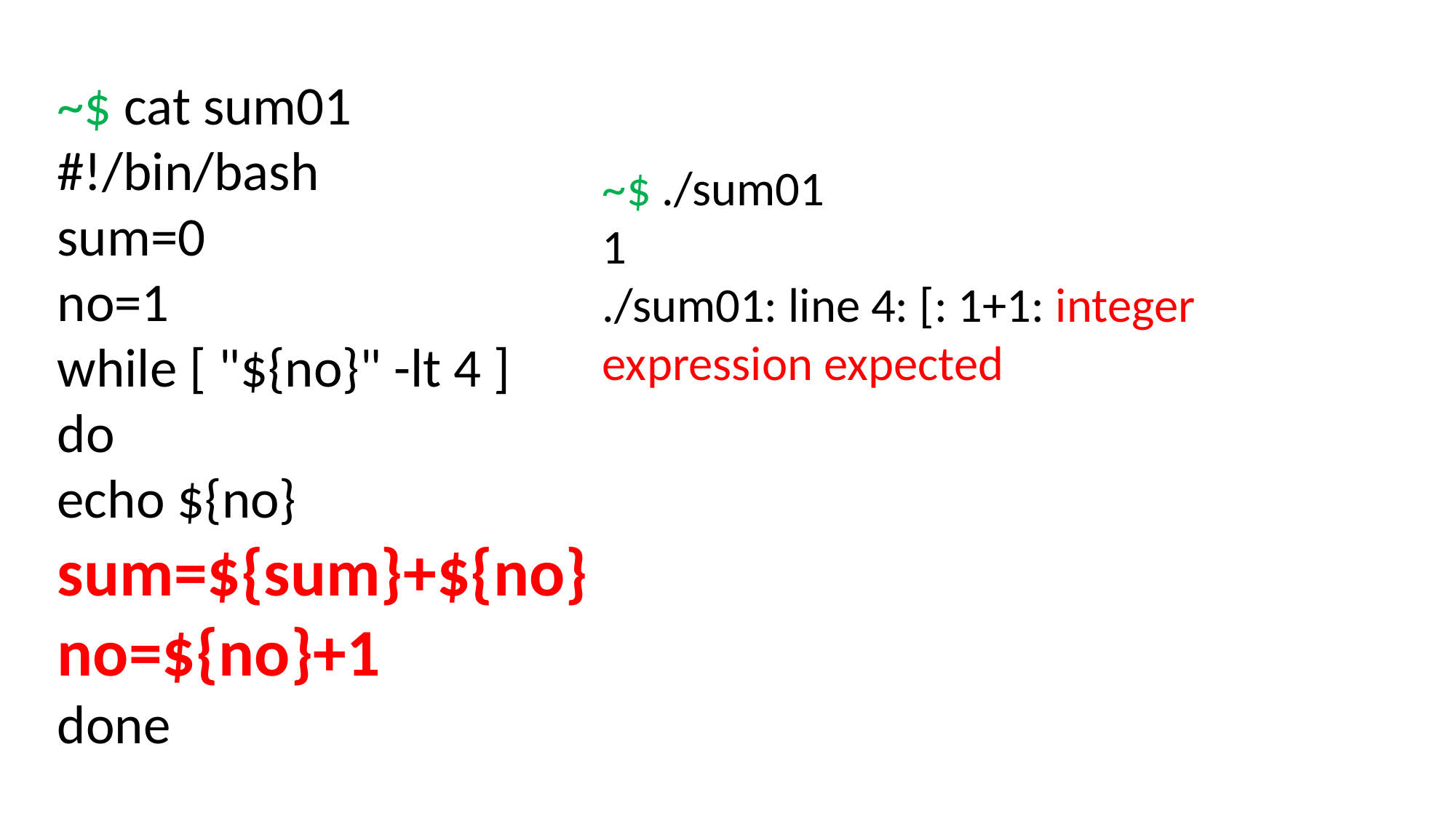

~$ cat sum01
#!/bin/bash
sum=0
no=1
while [ "${no}" -lt 4 ]
do
echo ${no}
sum=${sum}+${no}
no=${no}+1
done
~$ ./sum01
1
./sum01: line 4: [: 1+1: integer expression expected